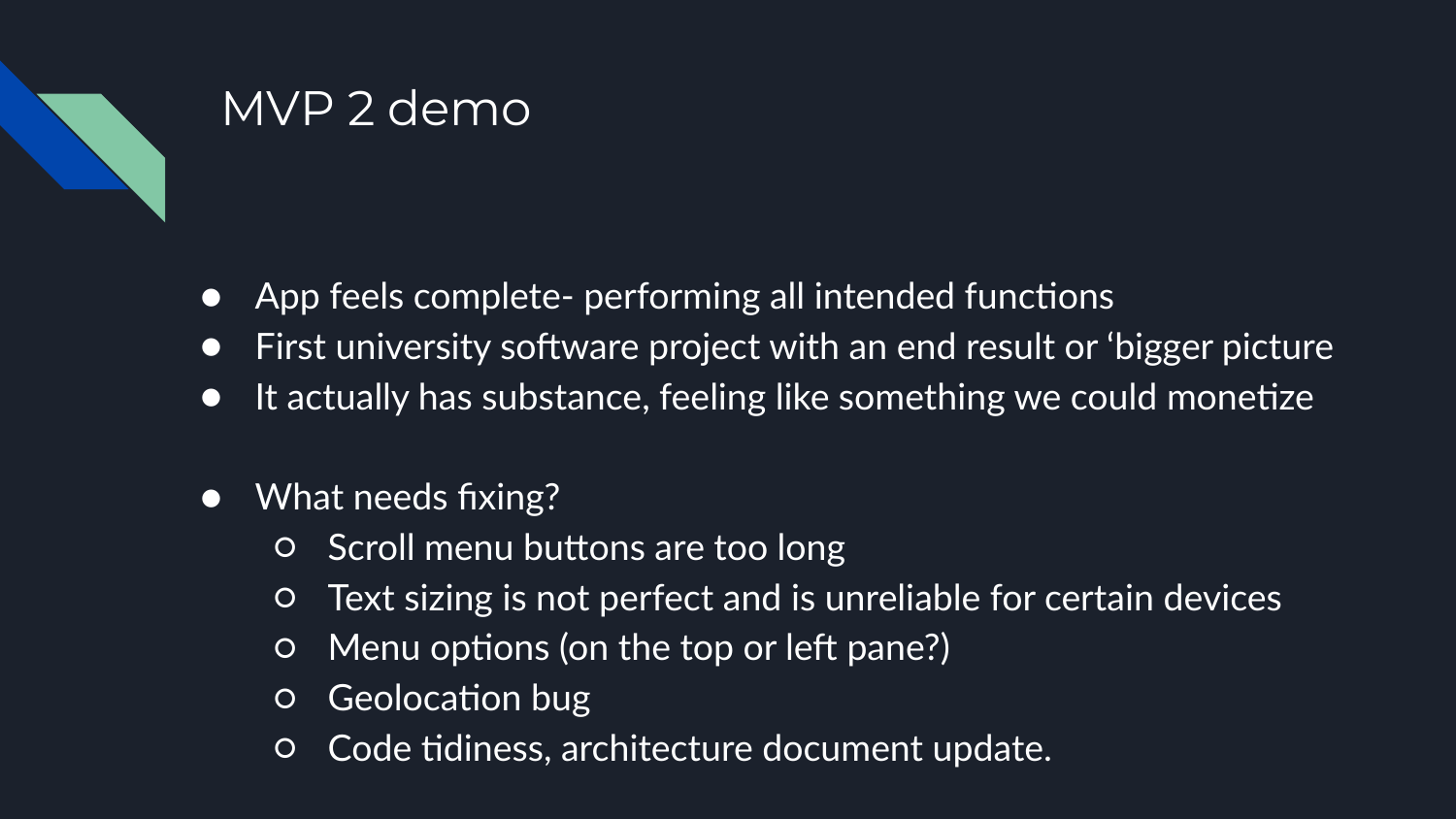

# MVP 2 demo

App feels complete- performing all intended functions
First university software project with an end result or ‘bigger picture
It actually has substance, feeling like something we could monetize

What needs fixing?
Scroll menu buttons are too long
Text sizing is not perfect and is unreliable for certain devices
Menu options (on the top or left pane?)
Geolocation bug
Code tidiness, architecture document update.